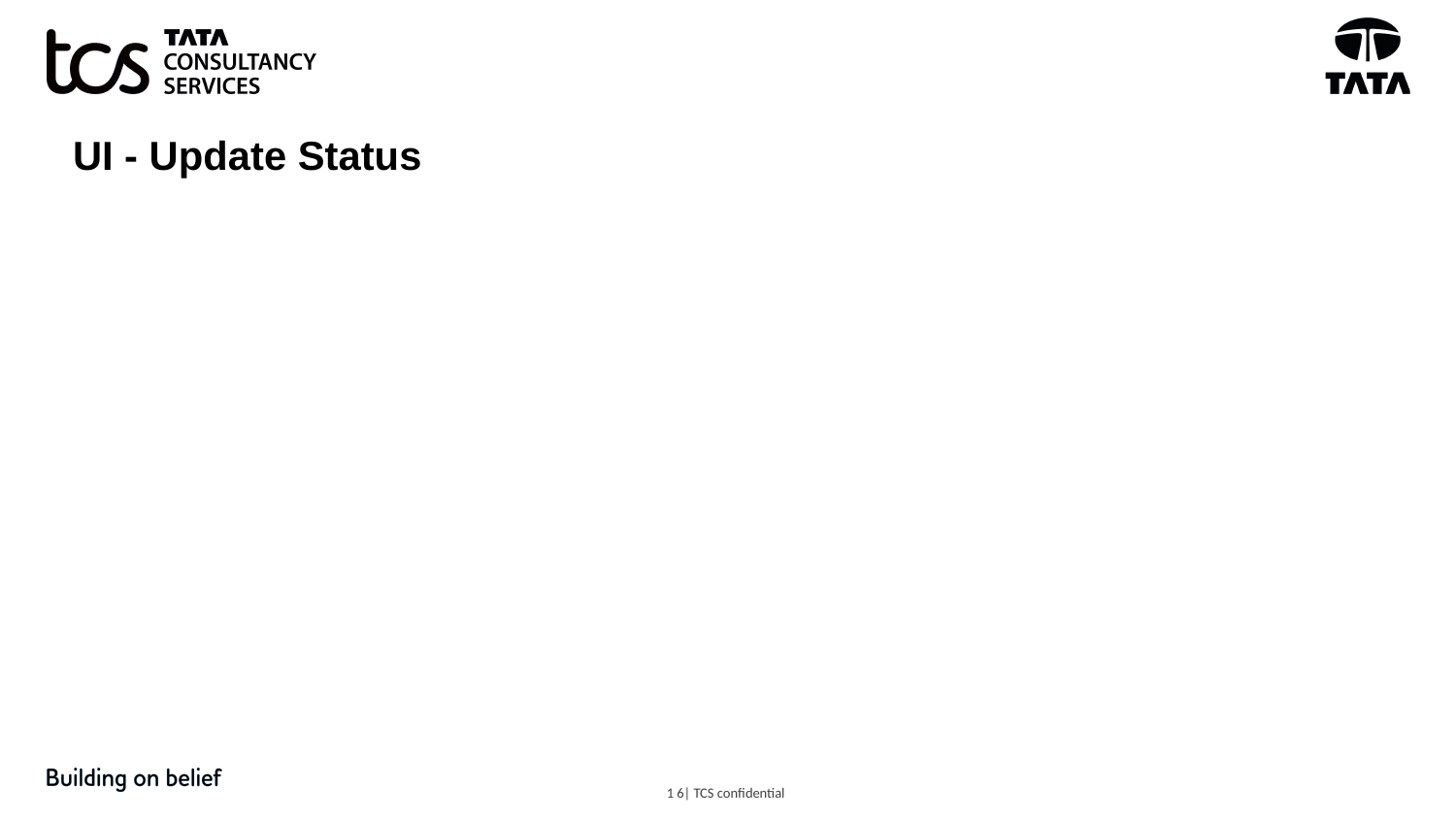

UI - Update Status
1 6| TCS confidential